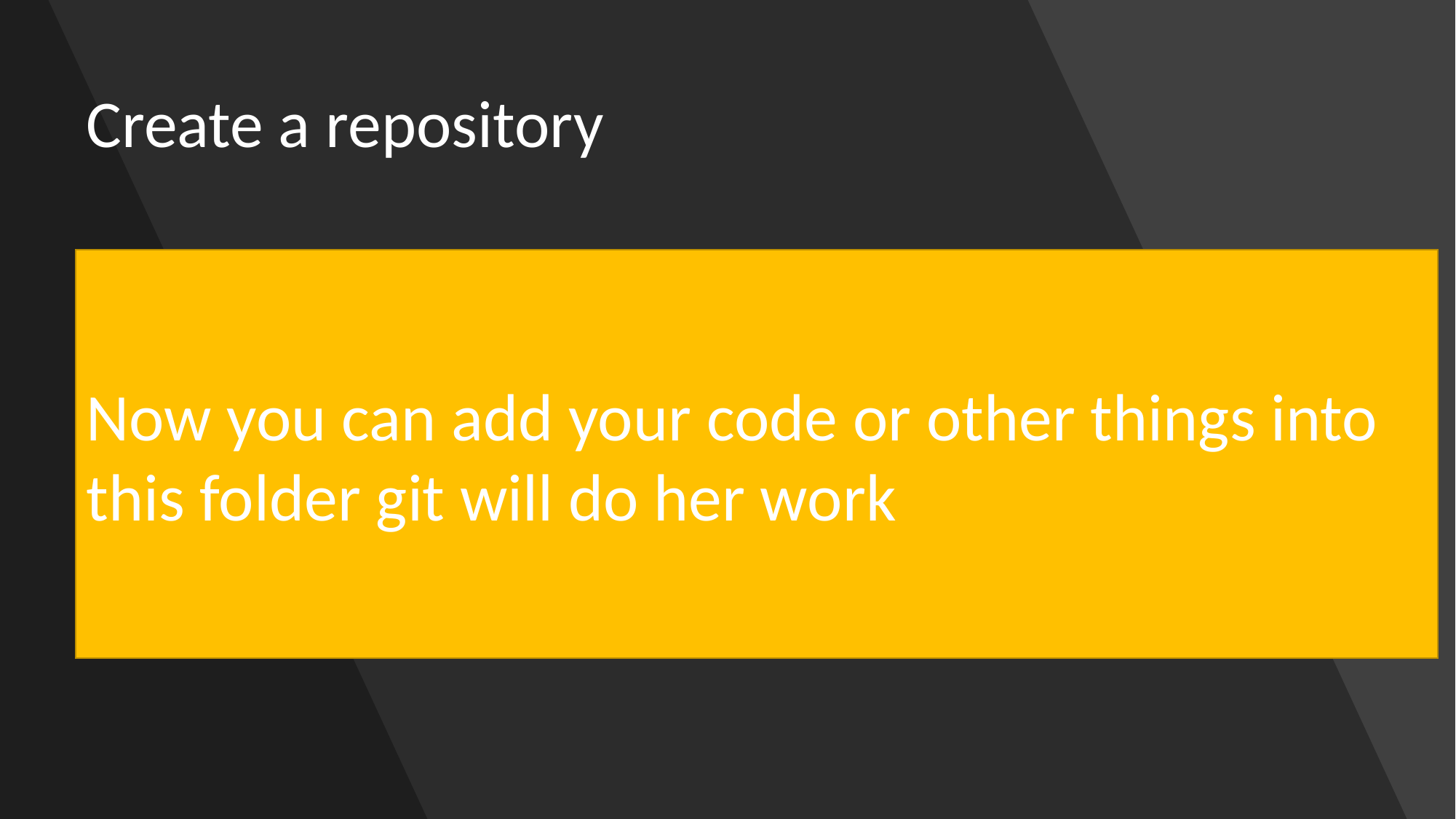

# Create a repository
Find a suitable place like your work space cd it
01
Thinking a good name for your repository then using mkdir create this folder
02
Cd your folder
03
Using pwd to check it
04
Then using git init commend to build your repository
05
Now you can add your code or other things into this folder git will do her work